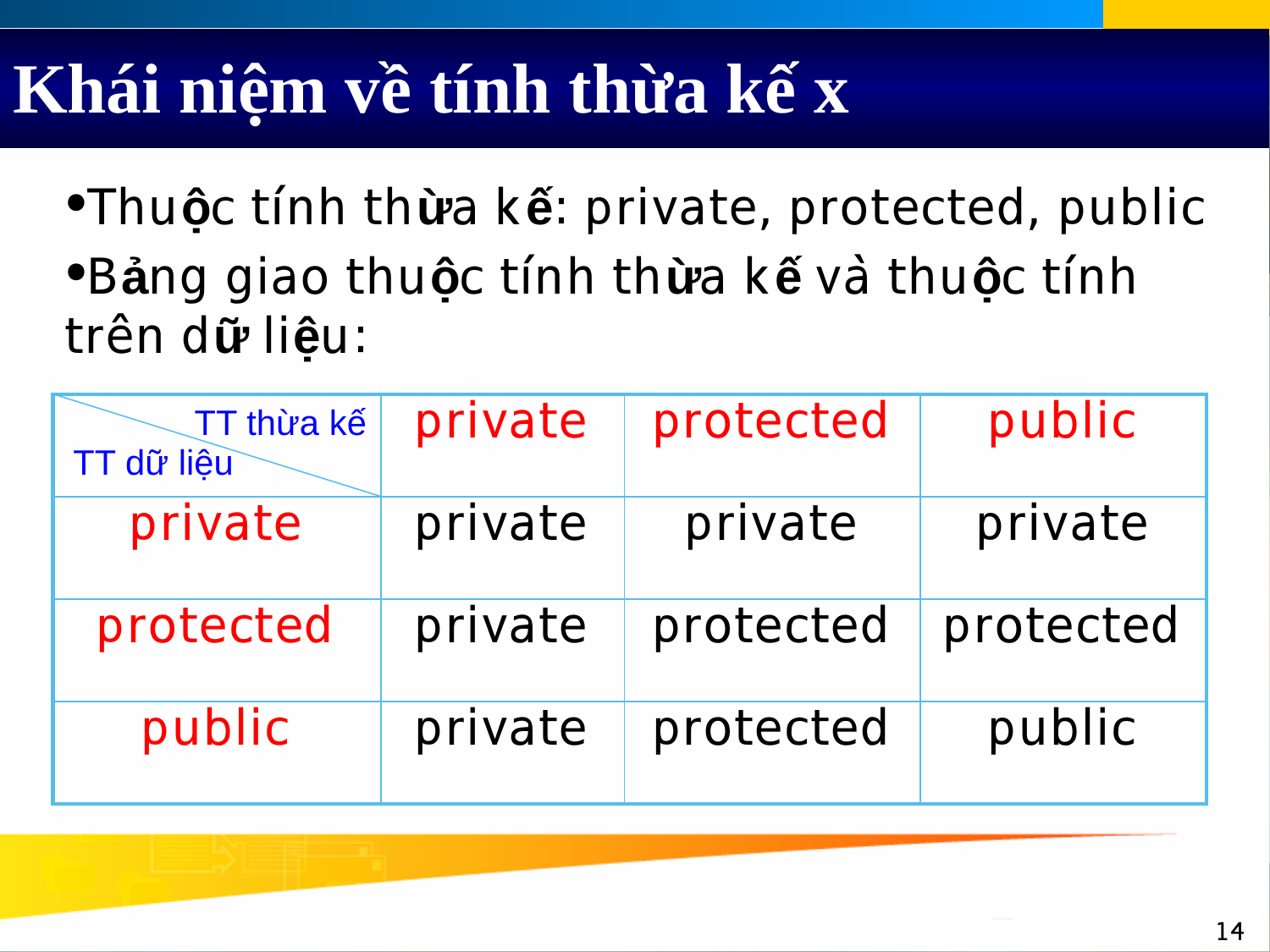

# Khái niệm về tính thừa kế x
Thuộc tính thừa kế: private, protected, public
Bảng giao thuộc tính thừa kế và thuộc tính trên dữ liệu:

|  | private | protected | public |
| --- | --- | --- | --- |
| private | private | private | private |
| protected | private | protected | protected |
| public | private | protected | public |
TT thừa kế
TT dữ liệu
14